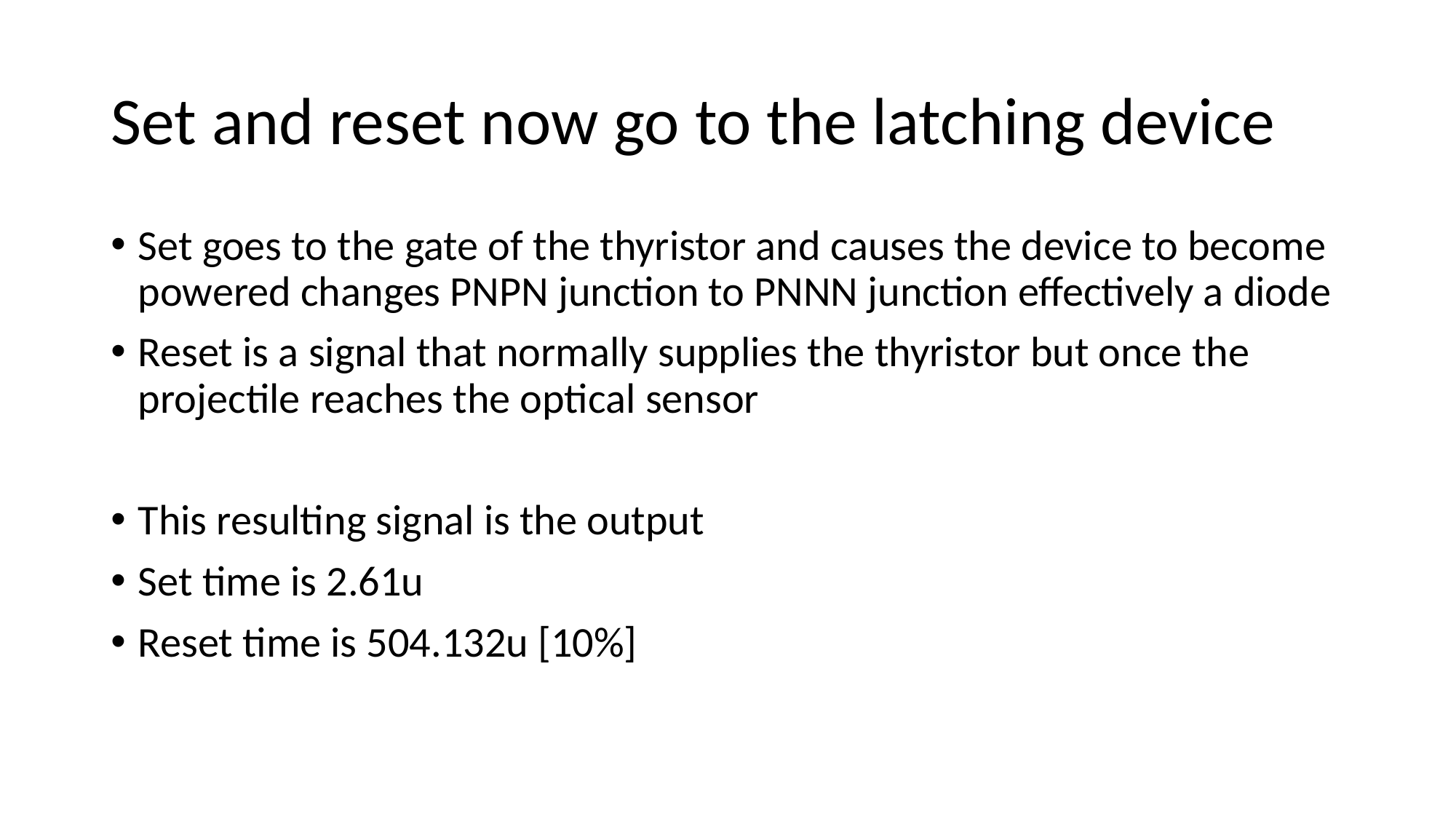

# Set and reset now go to the latching device
Set goes to the gate of the thyristor and causes the device to become powered changes PNPN junction to PNNN junction effectively a diode
Reset is a signal that normally supplies the thyristor but once the projectile reaches the optical sensor

This resulting signal is the output
Set time is 2.61u
Reset time is 504.132u [10%]